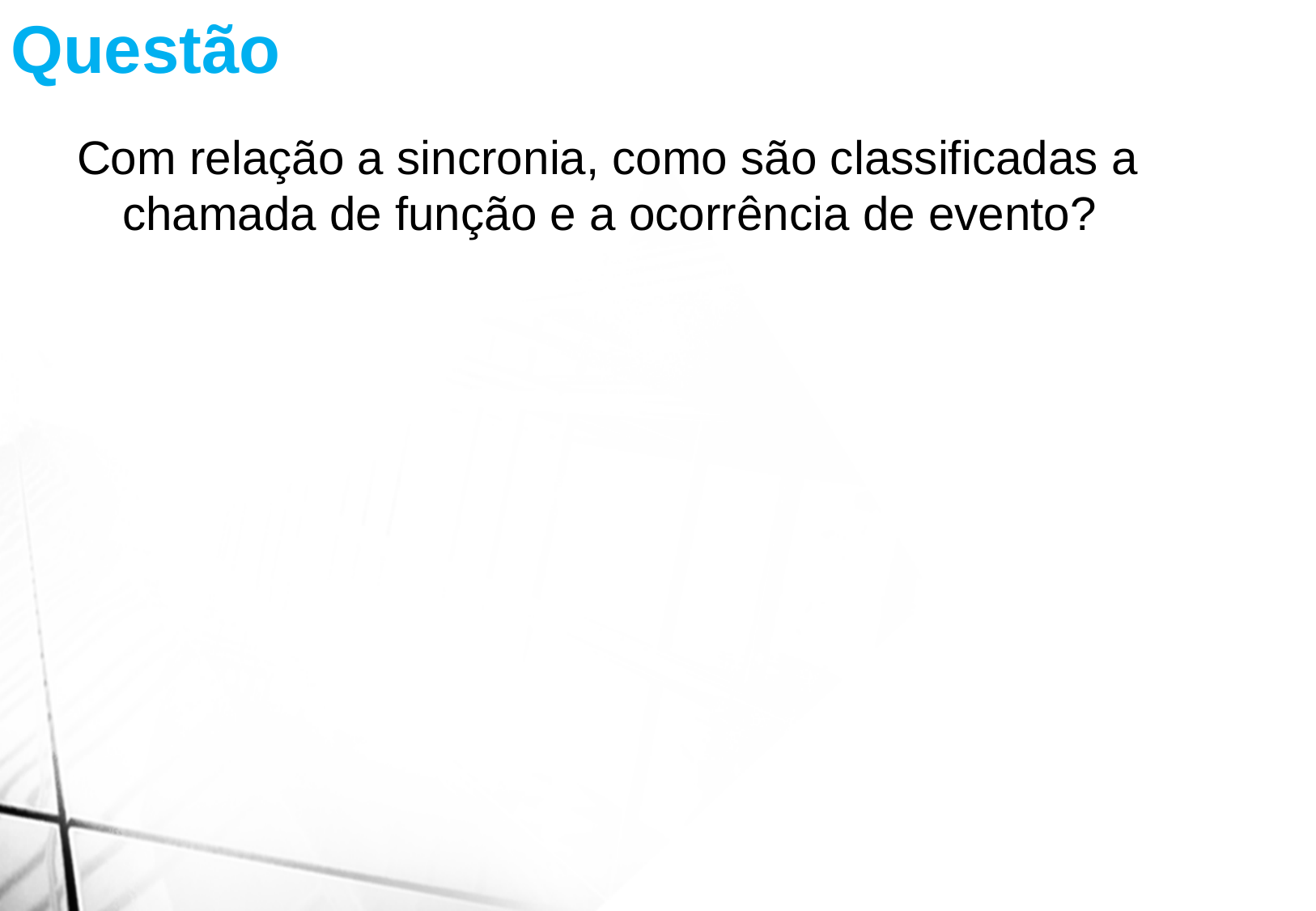

Questão
Com relação a sincronia, como são classificadas a chamada de função e a ocorrência de evento?